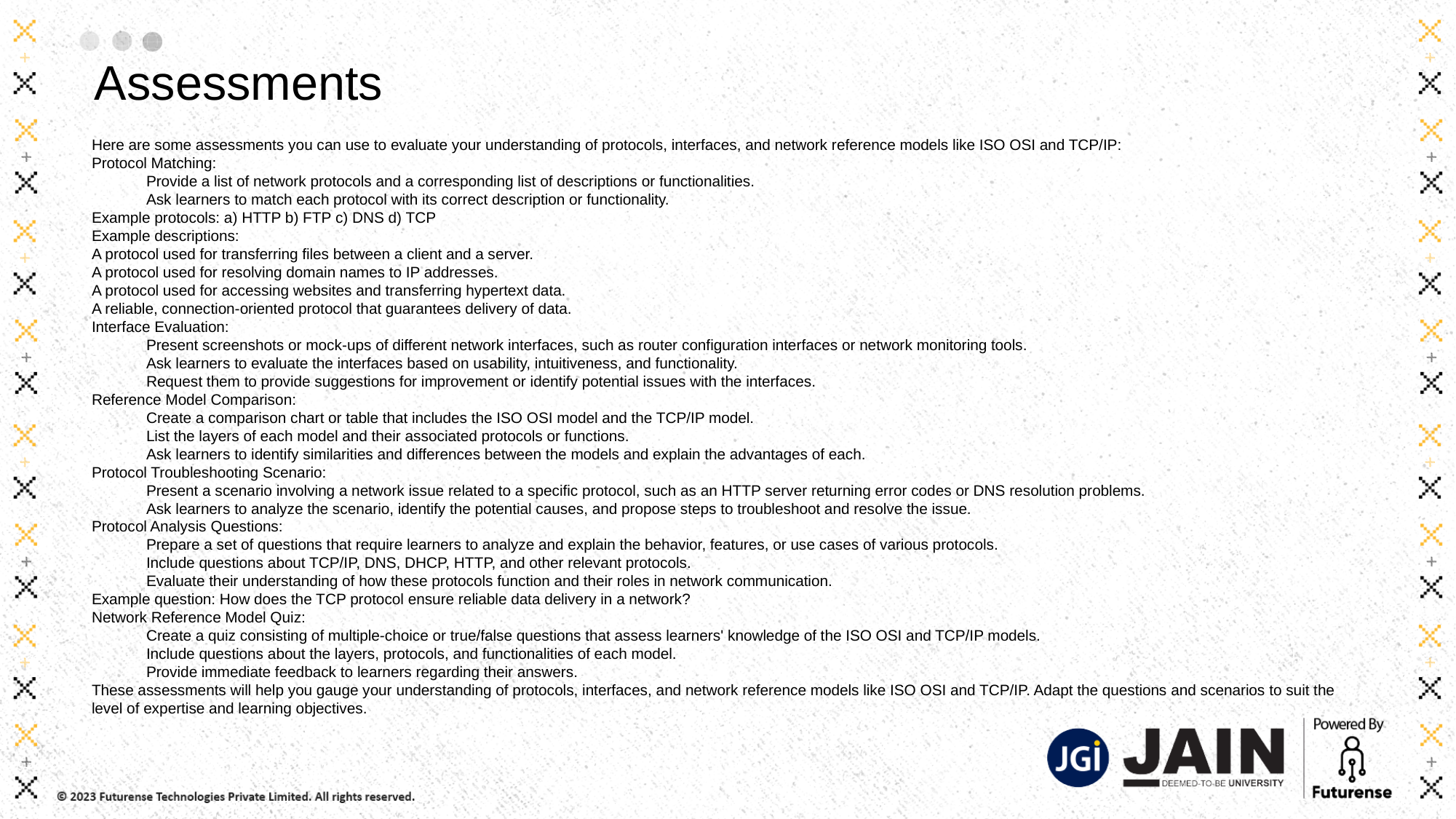

Assessments
Here are some assessments you can use to evaluate your understanding of protocols, interfaces, and network reference models like ISO OSI and TCP/IP:
Protocol Matching:
Provide a list of network protocols and a corresponding list of descriptions or functionalities.
Ask learners to match each protocol with its correct description or functionality.
Example protocols: a) HTTP b) FTP c) DNS d) TCP
Example descriptions:
A protocol used for transferring files between a client and a server.
A protocol used for resolving domain names to IP addresses.
A protocol used for accessing websites and transferring hypertext data.
A reliable, connection-oriented protocol that guarantees delivery of data.
Interface Evaluation:
Present screenshots or mock-ups of different network interfaces, such as router configuration interfaces or network monitoring tools.
Ask learners to evaluate the interfaces based on usability, intuitiveness, and functionality.
Request them to provide suggestions for improvement or identify potential issues with the interfaces.
Reference Model Comparison:
Create a comparison chart or table that includes the ISO OSI model and the TCP/IP model.
List the layers of each model and their associated protocols or functions.
Ask learners to identify similarities and differences between the models and explain the advantages of each.
Protocol Troubleshooting Scenario:
Present a scenario involving a network issue related to a specific protocol, such as an HTTP server returning error codes or DNS resolution problems.
Ask learners to analyze the scenario, identify the potential causes, and propose steps to troubleshoot and resolve the issue.
Protocol Analysis Questions:
Prepare a set of questions that require learners to analyze and explain the behavior, features, or use cases of various protocols.
Include questions about TCP/IP, DNS, DHCP, HTTP, and other relevant protocols.
Evaluate their understanding of how these protocols function and their roles in network communication.
Example question: How does the TCP protocol ensure reliable data delivery in a network?
Network Reference Model Quiz:
Create a quiz consisting of multiple-choice or true/false questions that assess learners' knowledge of the ISO OSI and TCP/IP models.
Include questions about the layers, protocols, and functionalities of each model.
Provide immediate feedback to learners regarding their answers.
These assessments will help you gauge your understanding of protocols, interfaces, and network reference models like ISO OSI and TCP/IP. Adapt the questions and scenarios to suit the level of expertise and learning objectives.